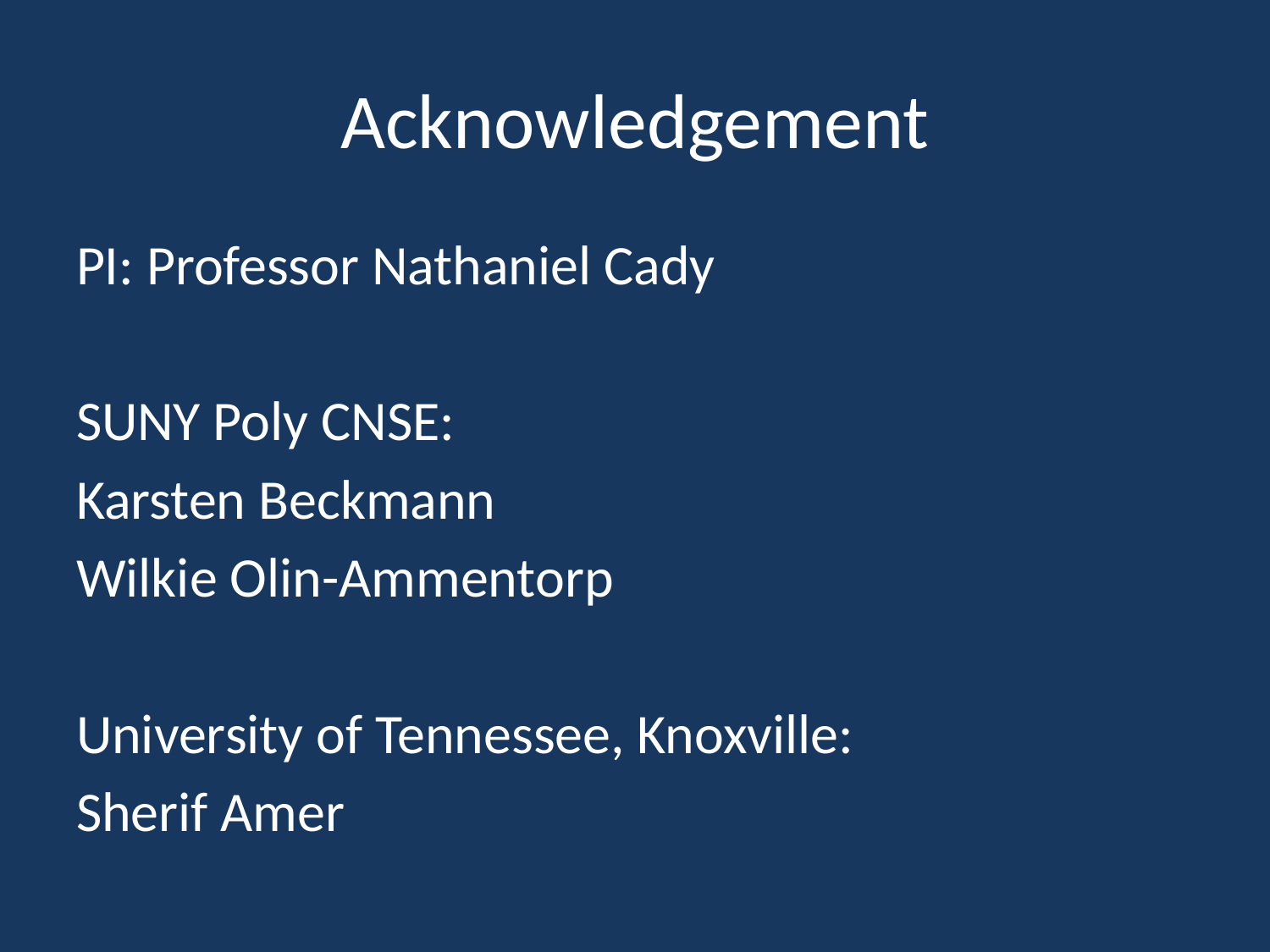

# Acknowledgement
PI: Professor Nathaniel Cady

SUNY Poly CNSE:
Karsten Beckmann
Wilkie Olin-Ammentorp

University of Tennessee, Knoxville:
Sherif Amer